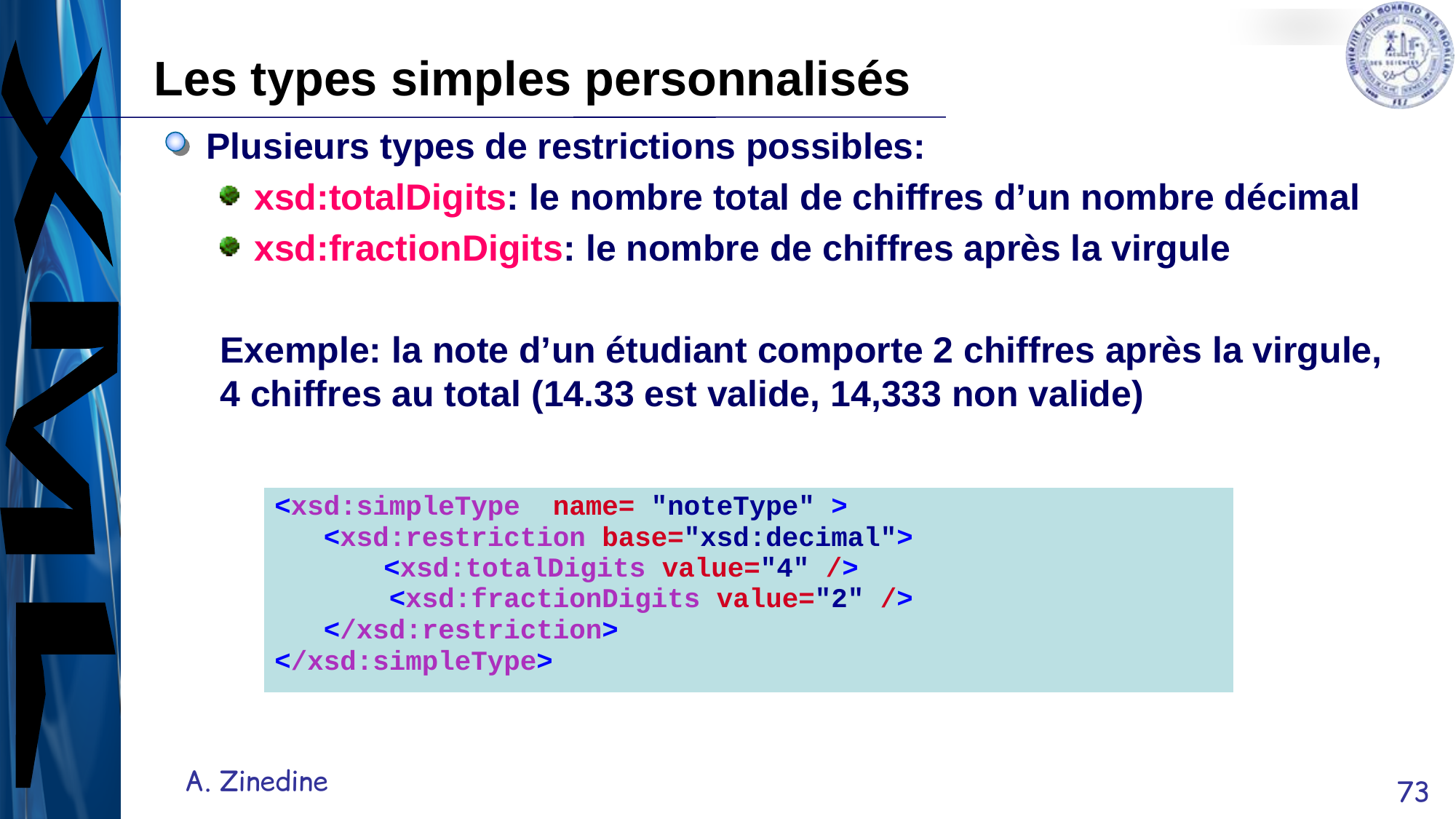

# Les types simples personnalisés
Plusieurs types de restrictions possibles:
xsd:totalDigits: le nombre total de chiffres d’un nombre décimal
xsd:fractionDigits: le nombre de chiffres après la virgule

Exemple: la note d’un étudiant comporte 2 chiffres après la virgule, 4 chiffres au total (14.33 est valide, 14,333 non valide)

| <xsd:simpleType name= "noteType" > <xsd:restriction base="xsd:decimal"> <xsd:totalDigits value="4" /> <xsd:fractionDigits value="2" /> </xsd:restriction> </xsd:simpleType> |
| --- |